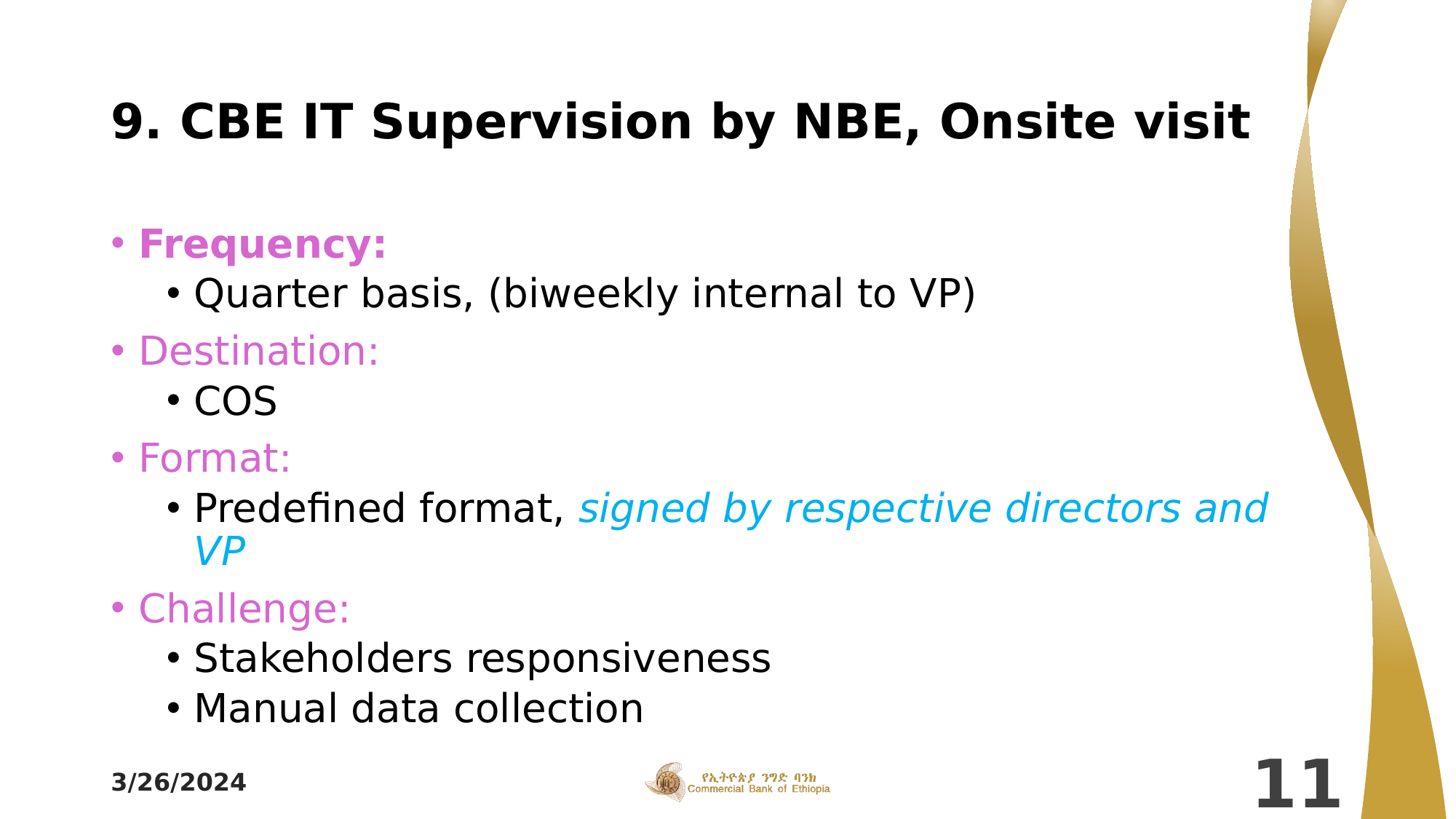

# 9. CBE IT Supervision by NBE, Onsite visit
Frequency:
Quarter basis, (biweekly internal to VP)
Destination:
COS
Format:
Predefined format, signed by respective directors and VP
Challenge:
Stakeholders responsiveness
Manual data collection
3/26/2024
11